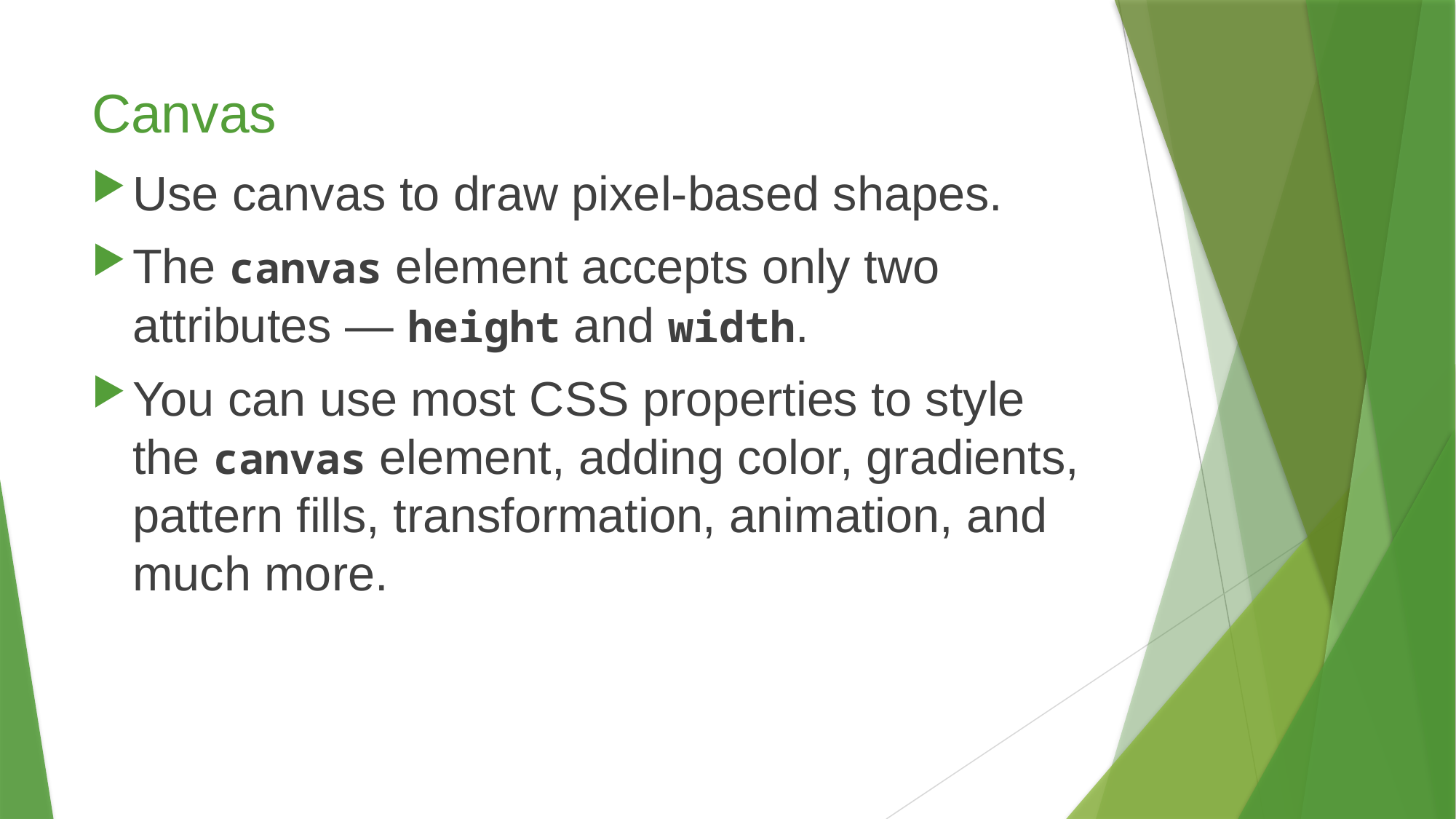

# Canvas
Use canvas to draw pixel-based shapes.
The canvas element accepts only two attributes — height and width.
You can use most CSS properties to style the canvas element, adding color, gradients, pattern fills, transformation, animation, and much more.